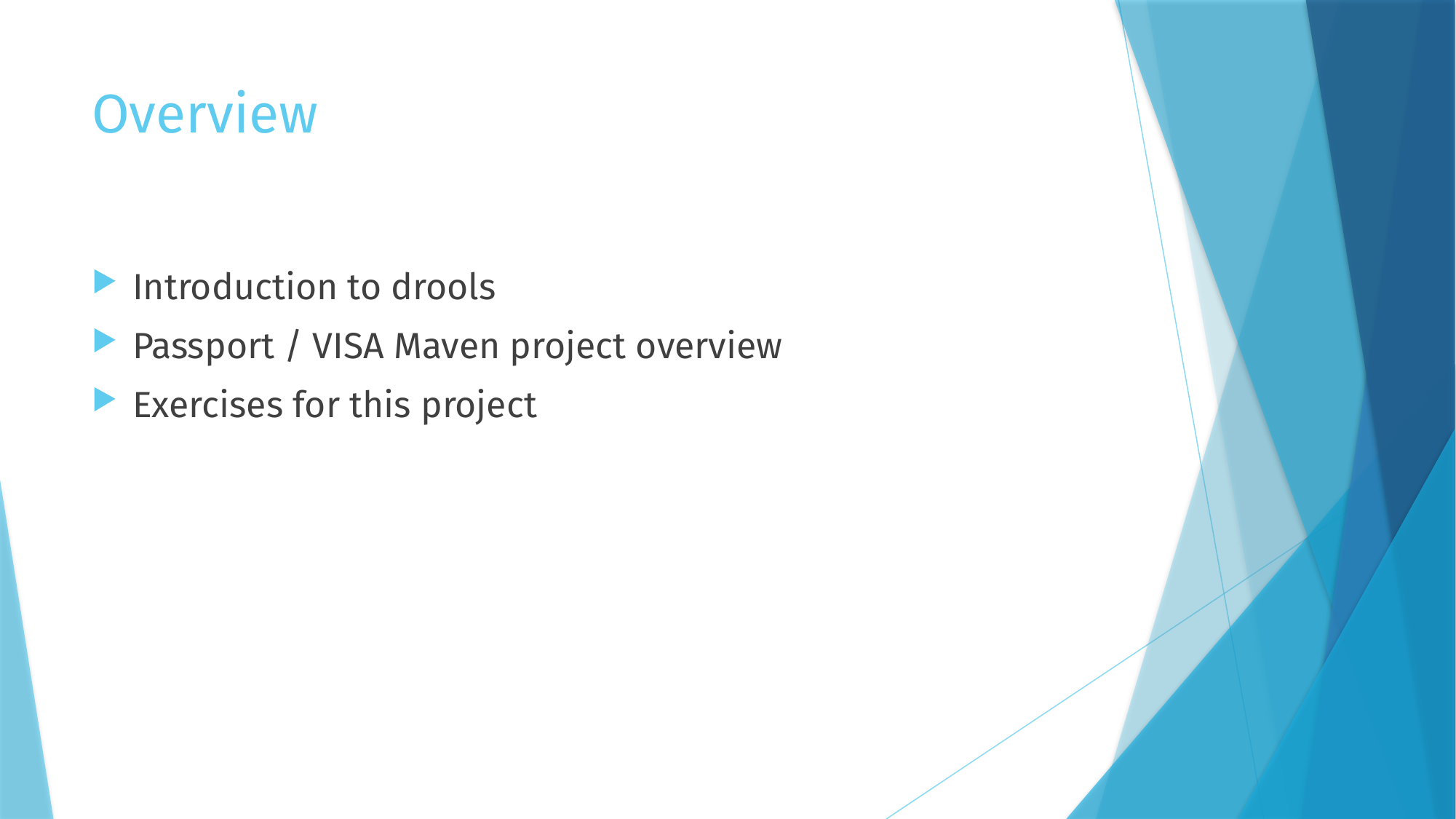

# Overview
Introduction to drools
Passport / VISA Maven project overview
Exercises for this project